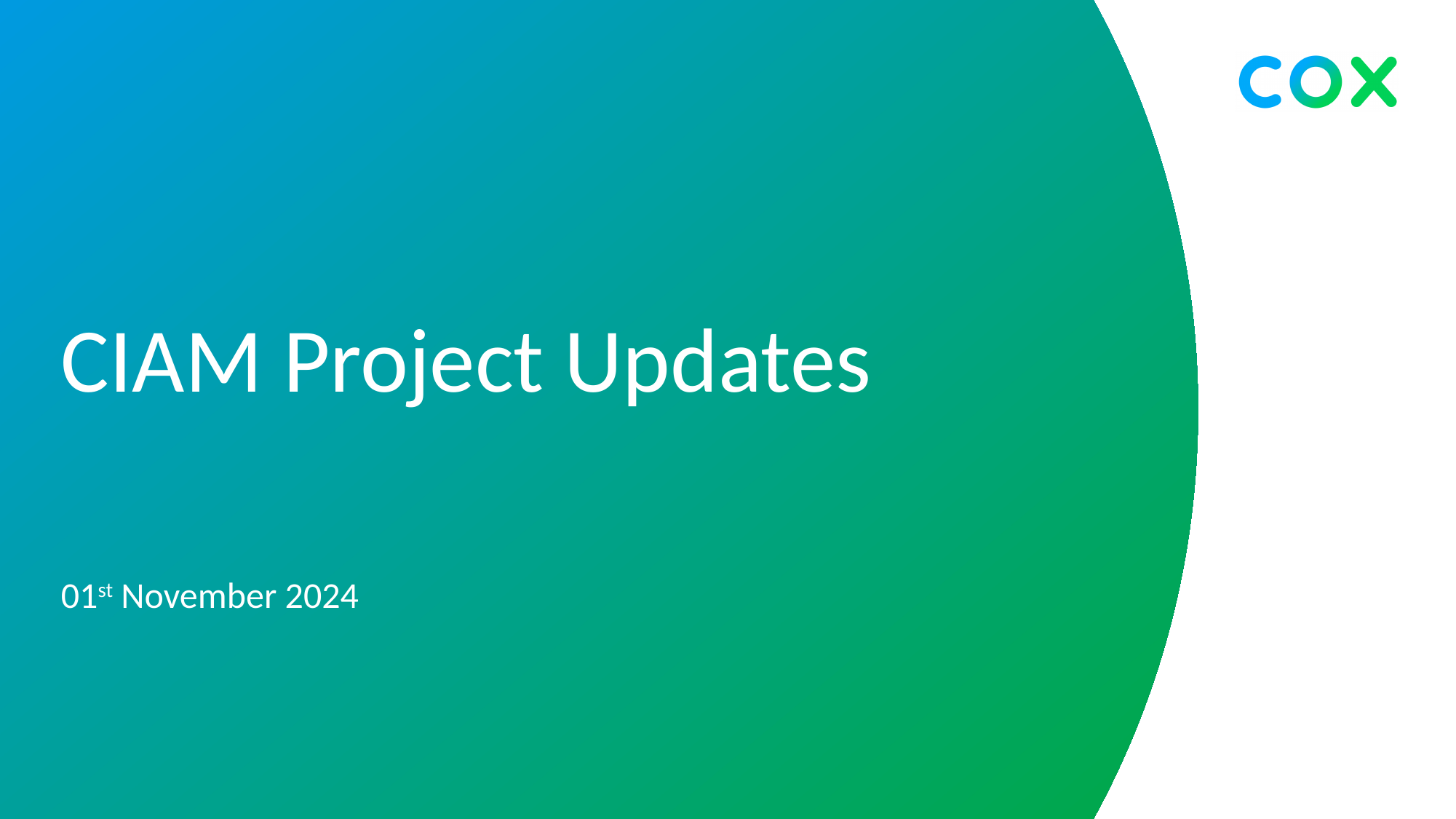

# CIAM Project Updates
01st November 2024